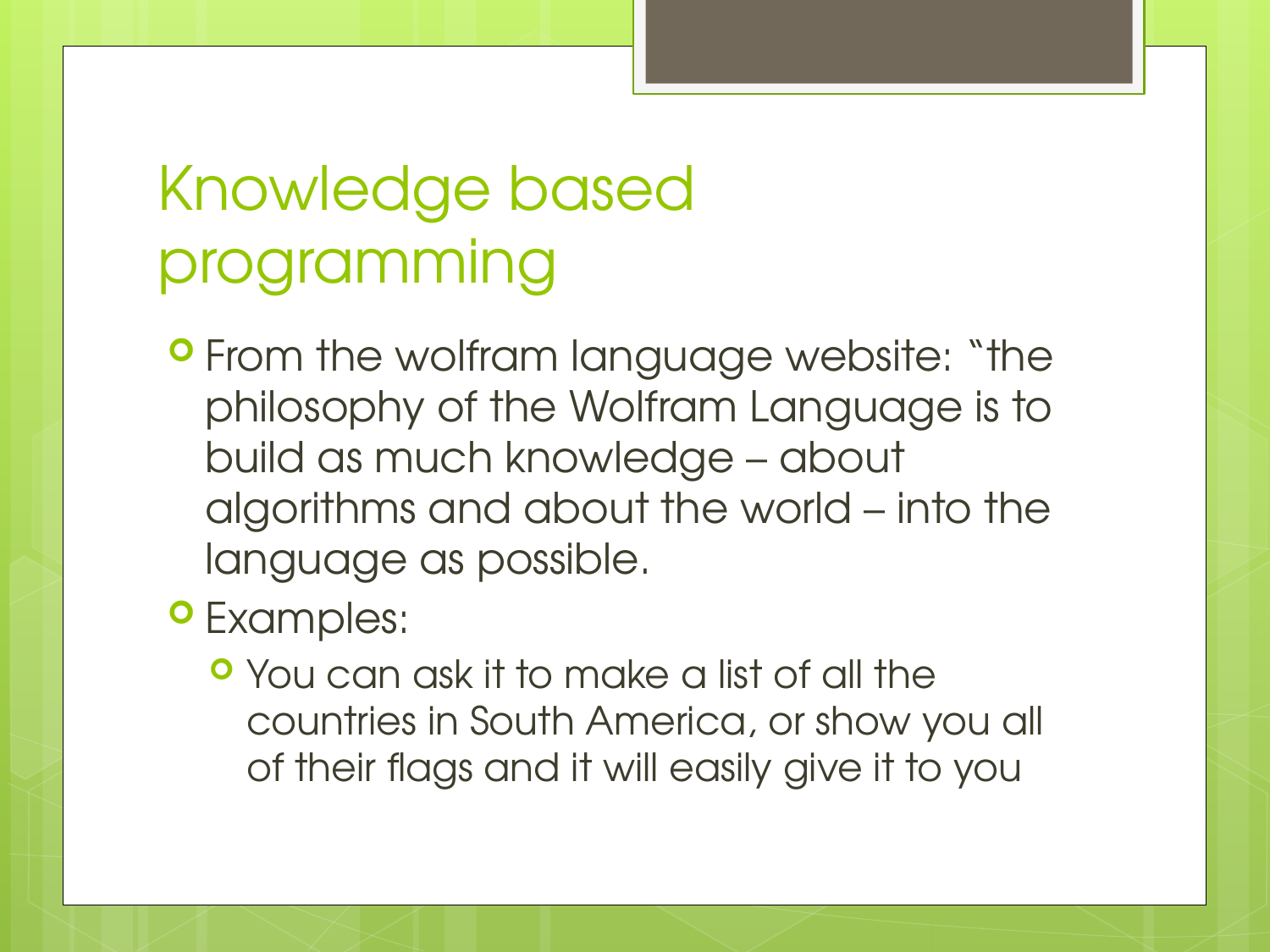

# Knowledge based programming
From the wolfram language website: “the philosophy of the Wolfram Language is to build as much knowledge – about algorithms and about the world – into the language as possible.
Examples:
You can ask it to make a list of all the countries in South America, or show you all of their flags and it will easily give it to you